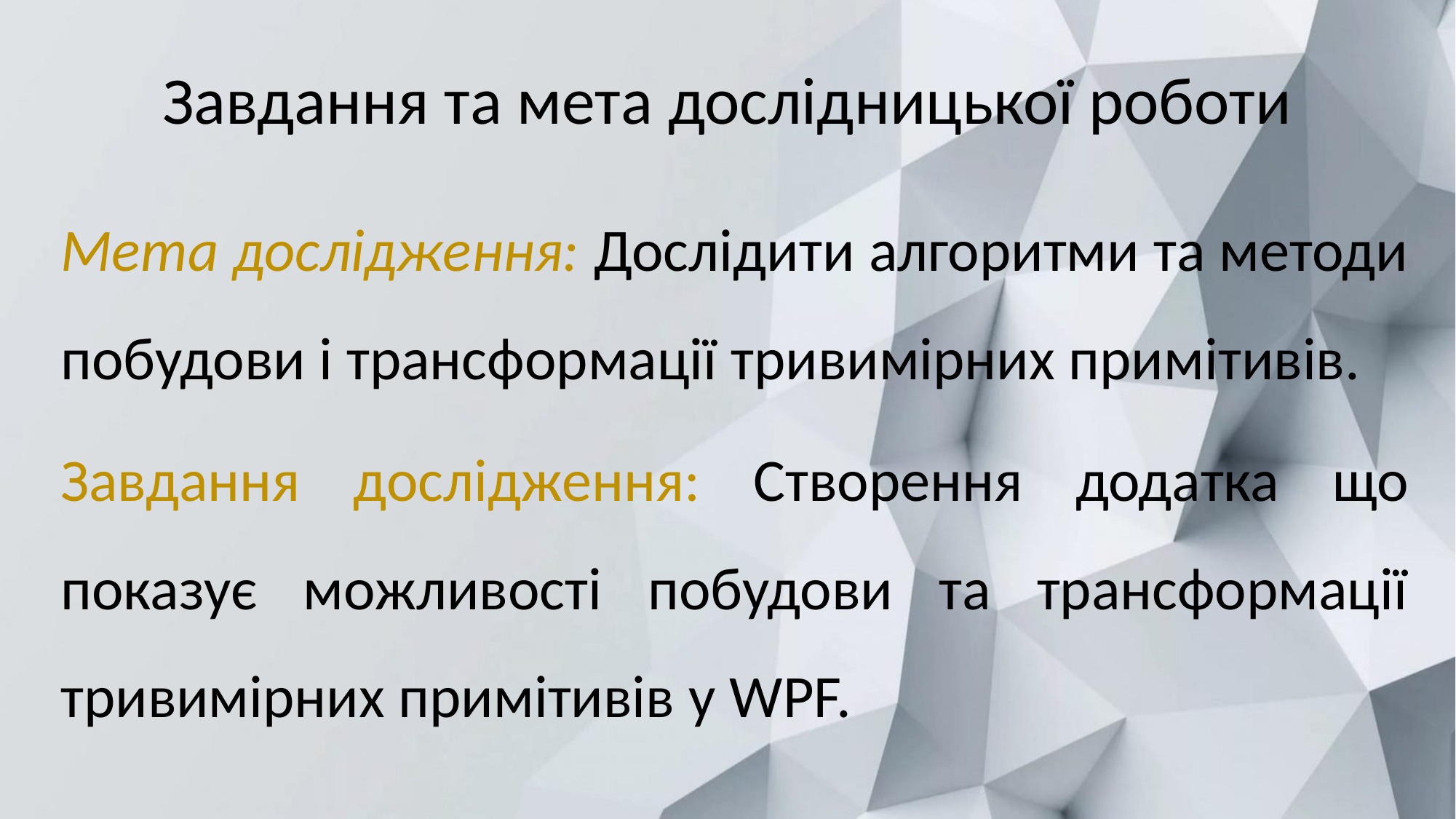

# Завдання та мета дослідницької роботи
Мета дослідження: Дослідити алгоритми та методи побудови і трансформації тривимірних примітивів.
Завдання дослідження: Створення додатка що показує можливості побудови та трансформації тривимірних примітивів у WPF.